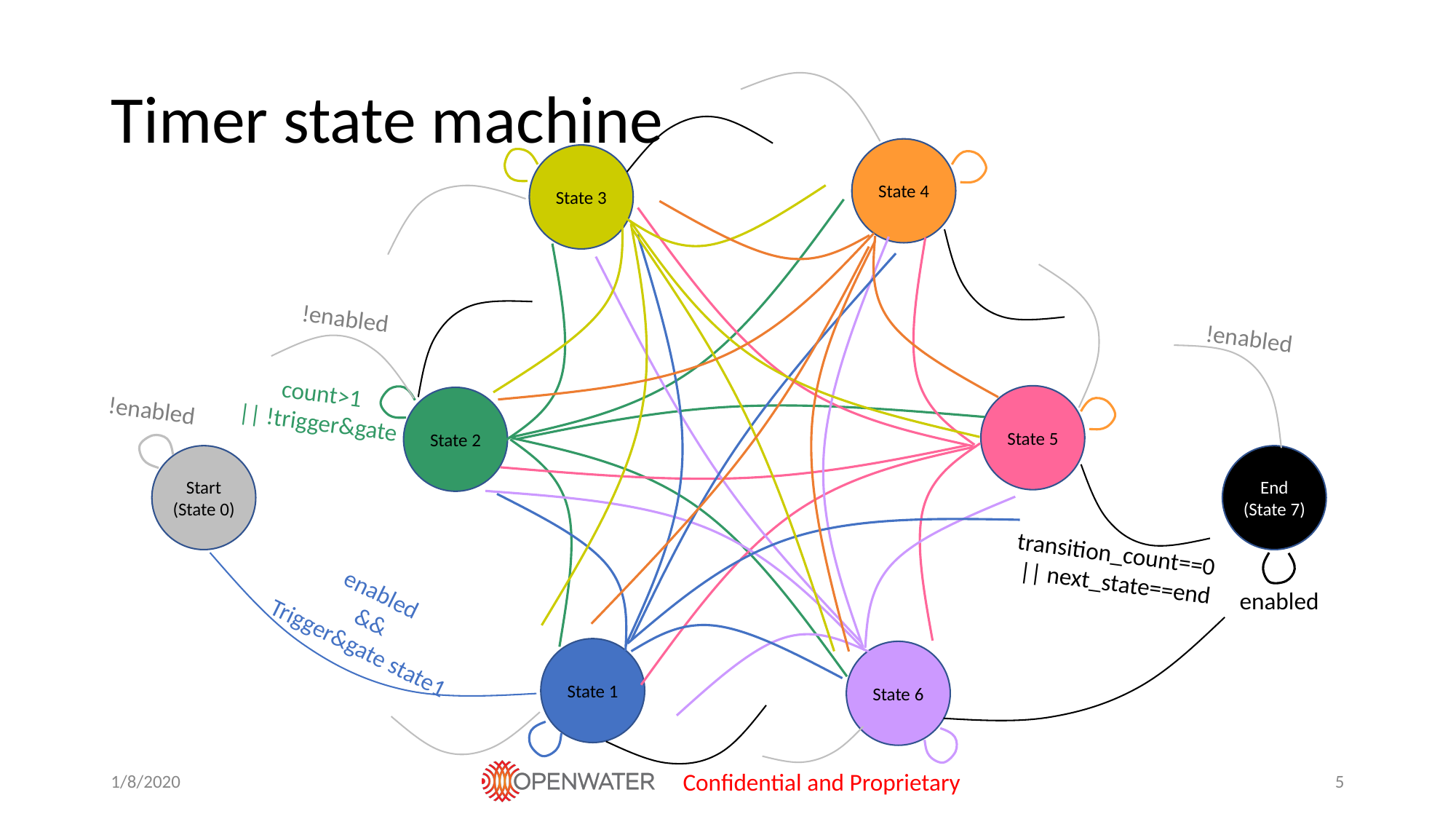

# Timer state machine

State 4

State 3

!enabled

!enabled

count>1
|| !trigger&gate

State 5

State 2
!enabled

Start
(State 0)

End
(State 7)

transition_count==0
 || next_state==end

enabled
&&
Trigger&gate state1
enabled

State 1

State 6

1/8/2020
Confidential and Proprietary
5